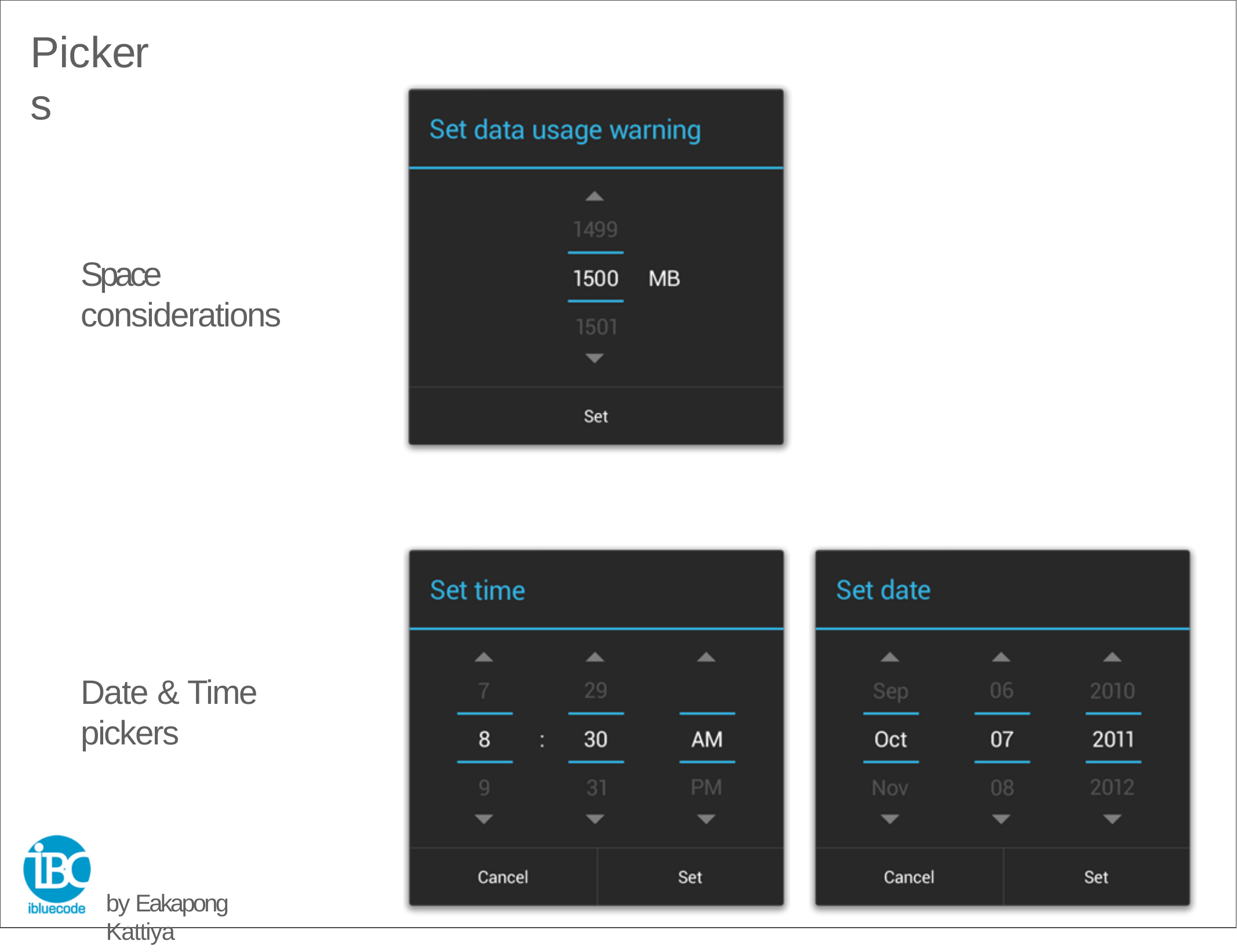

# Pickers

Space considerations
Date & Time pickers
by Eakapong Kattiya
Monday, July 15, 13